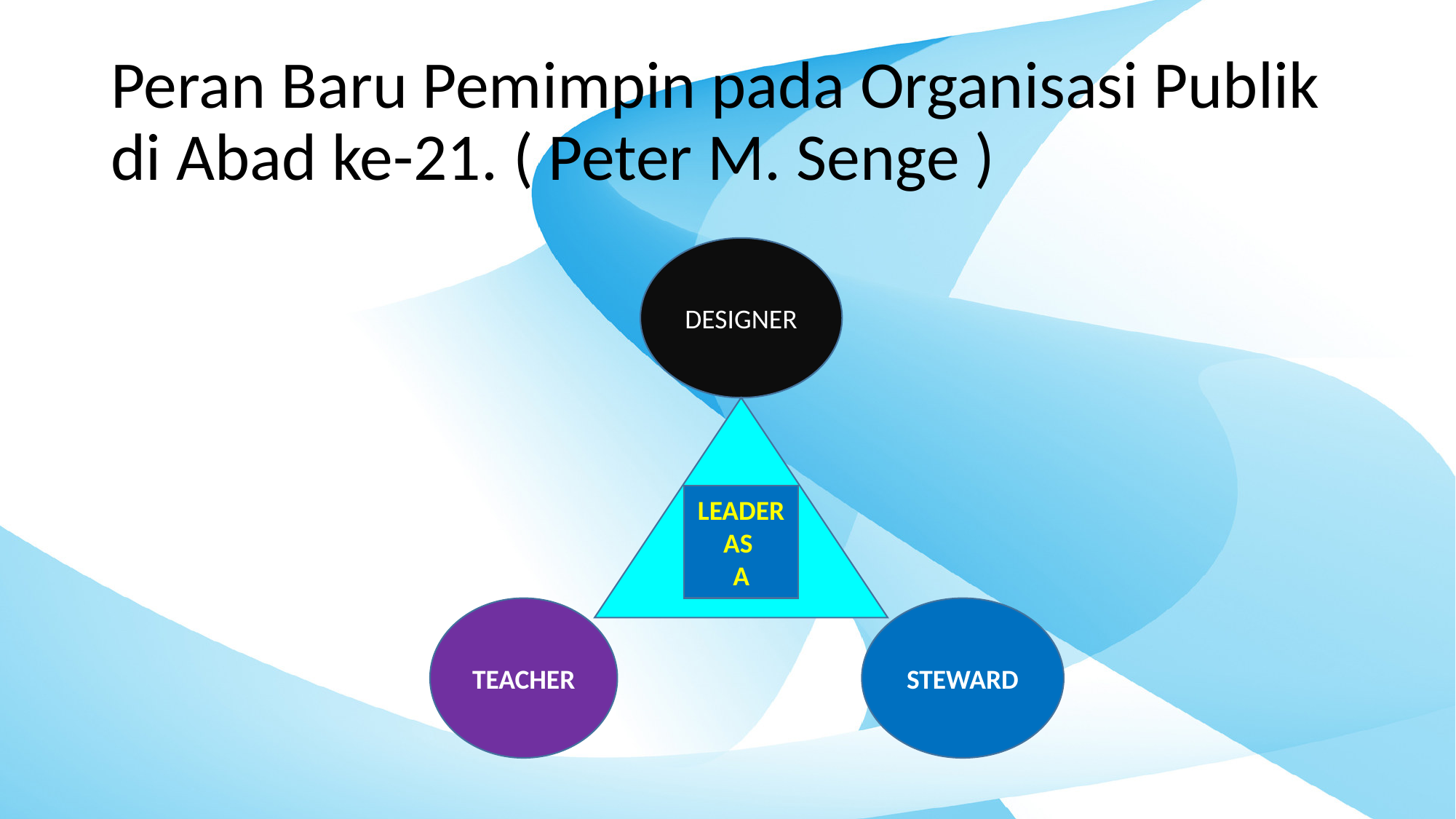

# Peran Baru Pemimpin pada Organisasi Publik di Abad ke-21. ( Peter M. Senge )
DESIGNER

LEADER
AS
A
STEWARD
TEACHER